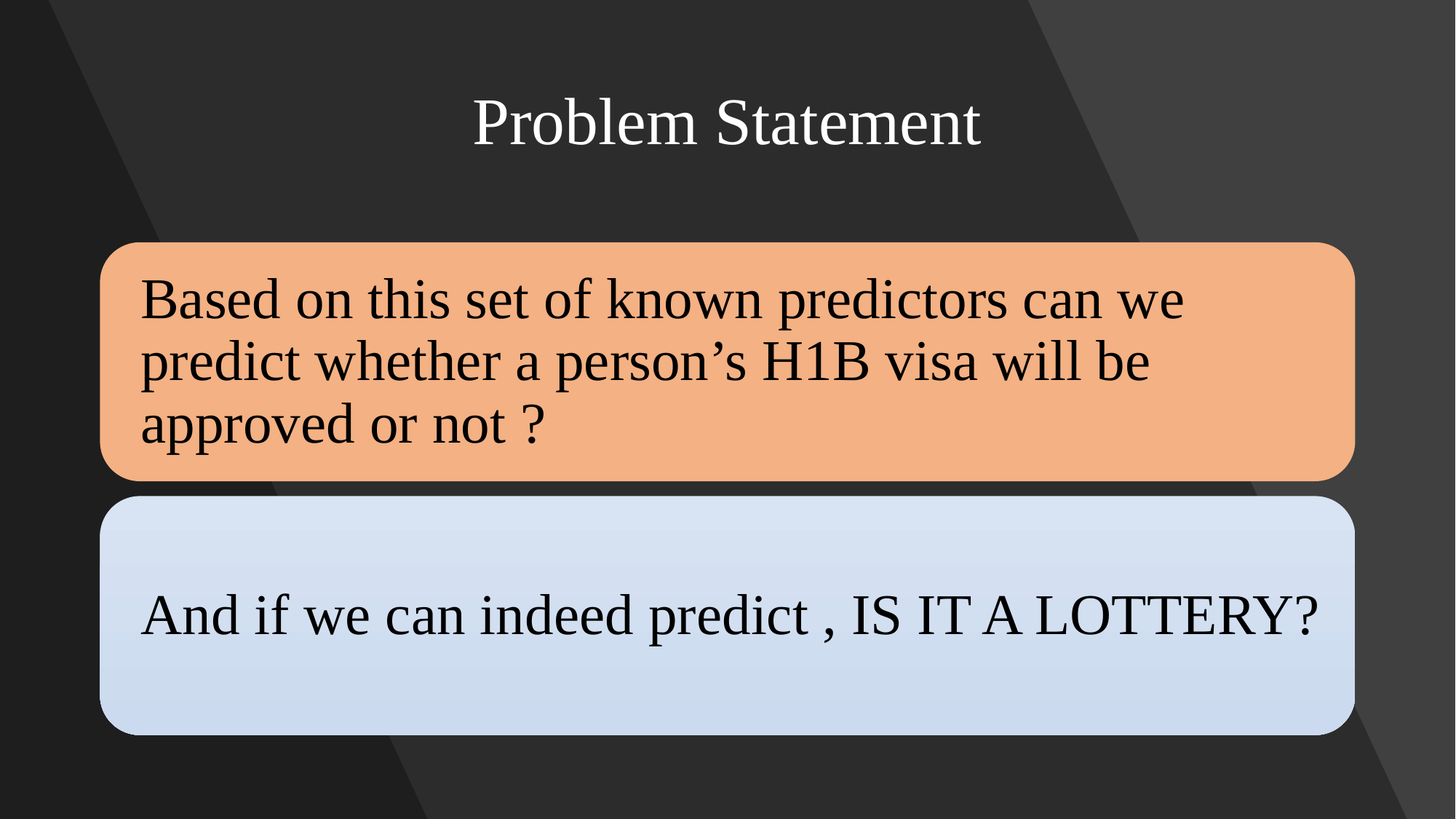

# Problem Statement
Based on this set of known predictors can we predict whether a person’s H1B visa will be approved or not ?
And if we can indeed predict , IS IT A LOTTERY?